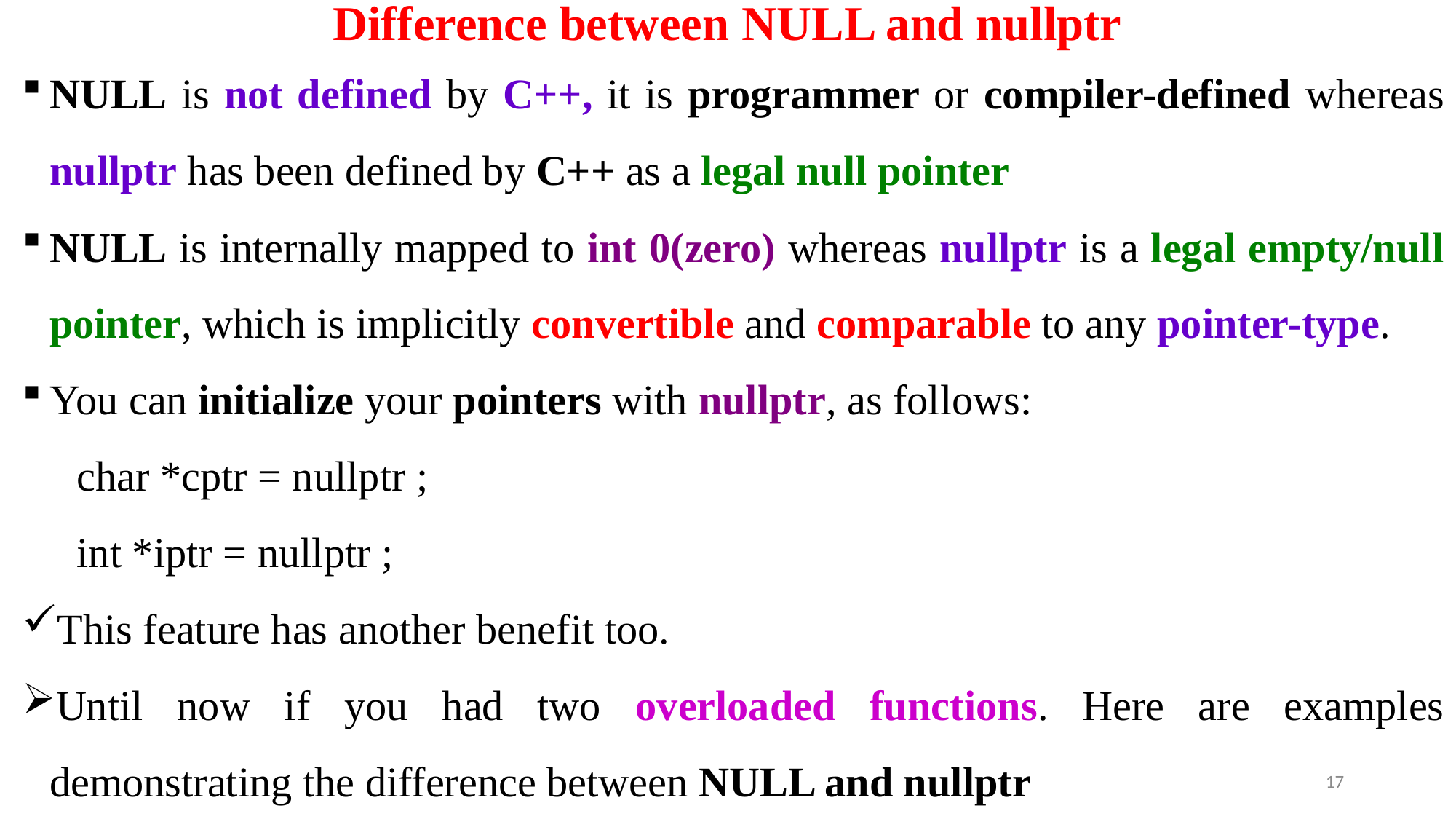

# Difference between NULL and nullptr
NULL is not defined by C++, it is programmer or compiler-defined whereas nullptr has been defined by C++ as a legal null pointer
NULL is internally mapped to int 0(zero) whereas nullptr is a legal empty/null pointer, which is implicitly convertible and comparable to any pointer-type.
You can initialize your pointers with nullptr, as follows:
char *cptr = nullptr ;
int *iptr = nullptr ;
This feature has another benefit too.
Until now if you had two overloaded functions. Here are examples demonstrating the difference between NULL and nullptr

17